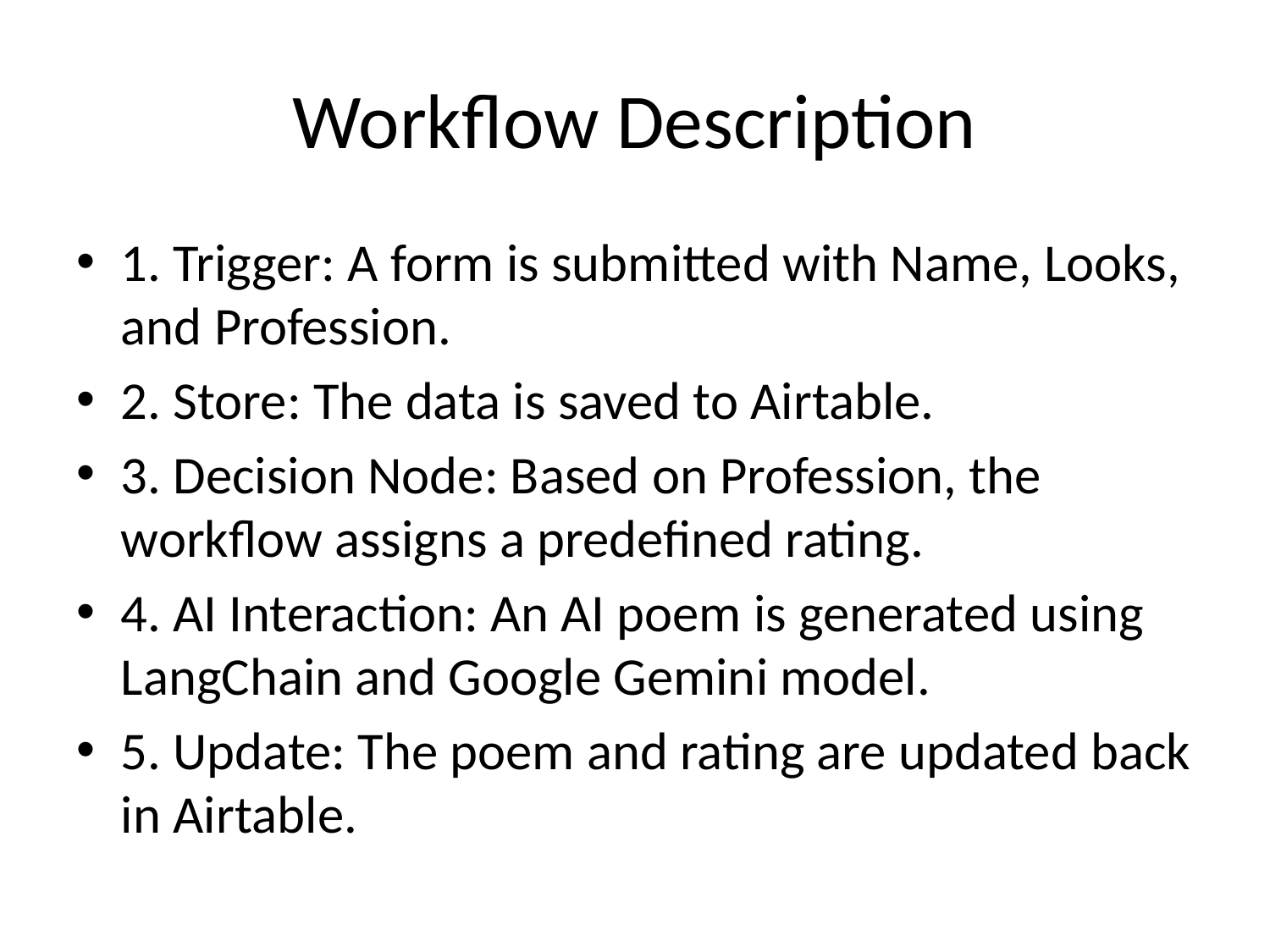

# Workflow Description
1. Trigger: A form is submitted with Name, Looks, and Profession.
2. Store: The data is saved to Airtable.
3. Decision Node: Based on Profession, the workflow assigns a predefined rating.
4. AI Interaction: An AI poem is generated using LangChain and Google Gemini model.
5. Update: The poem and rating are updated back in Airtable.